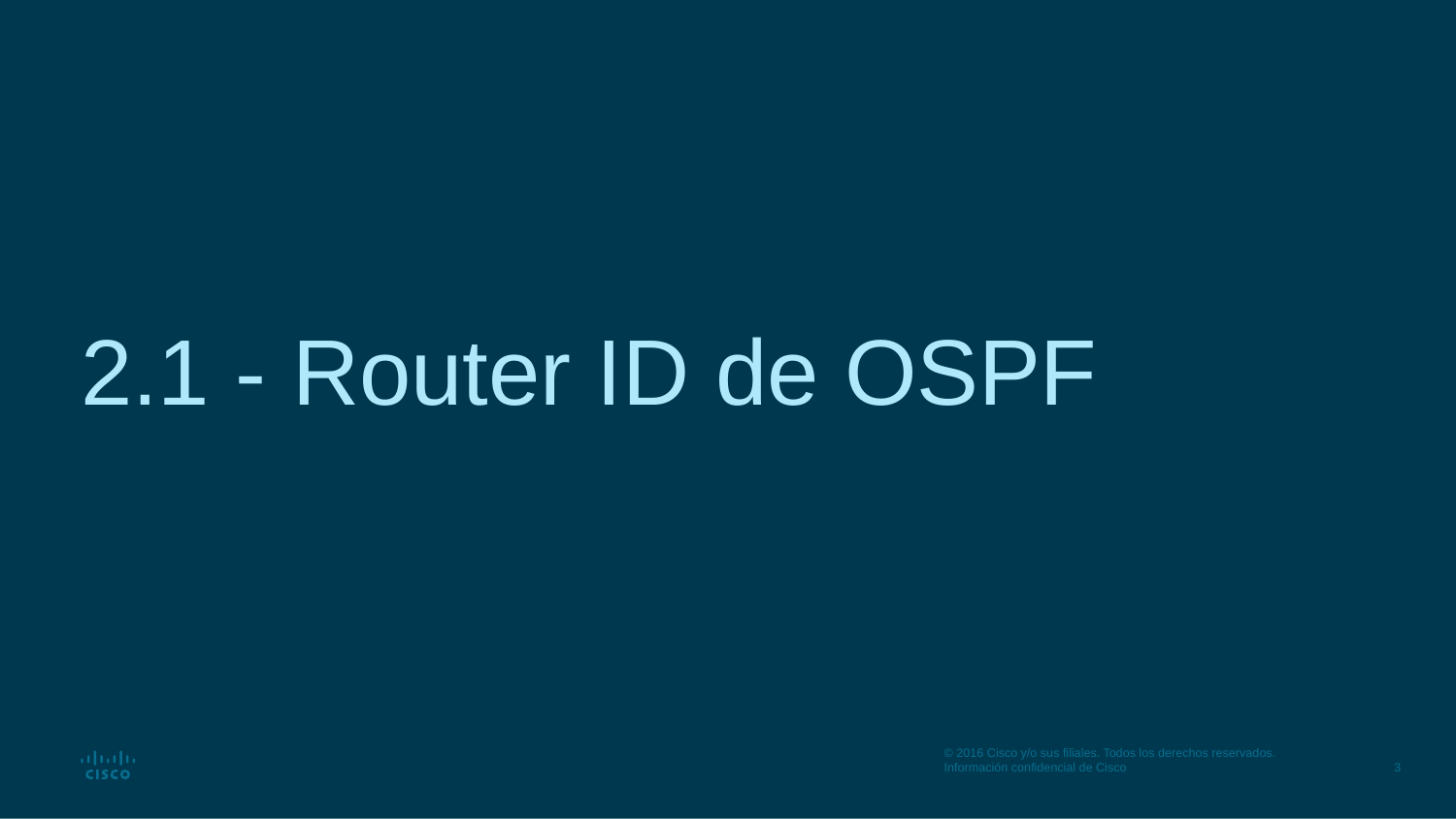

# 2.1 - Router ID de OSPF